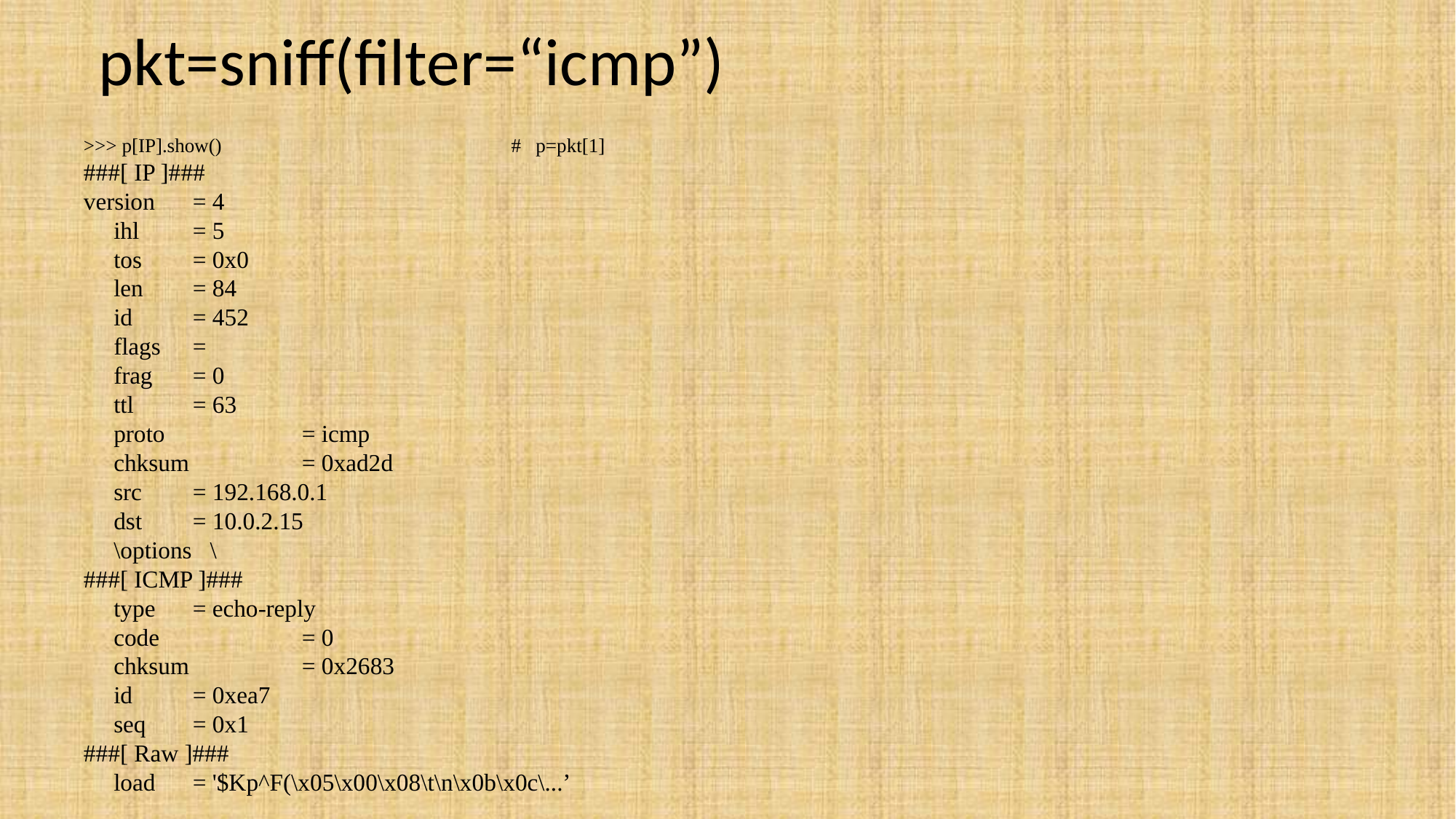

# pkt=sniff(filter=“icmp”)
>>> p[IP].show()                                                           #   p=pkt[1]
###[ IP ]###
version   	= 4
     ihl       	= 5
     tos       	= 0x0
     len       	= 84
     id        	= 452
     flags     	=
     frag      	= 0
     ttl       	= 63
     proto     	= icmp
     chksum    	= 0xad2d
     src       	= 192.168.0.1
     dst       	= 10.0.2.15
     \options   \
###[ ICMP ]###
     type      	= echo-reply
     code      	= 0
     chksum    	= 0x2683
     id        	= 0xea7
     seq       	= 0x1
###[ Raw ]###
     load      	= '$Kp^F(\x05\x00\x08\t\n\x0b\x0c\...’